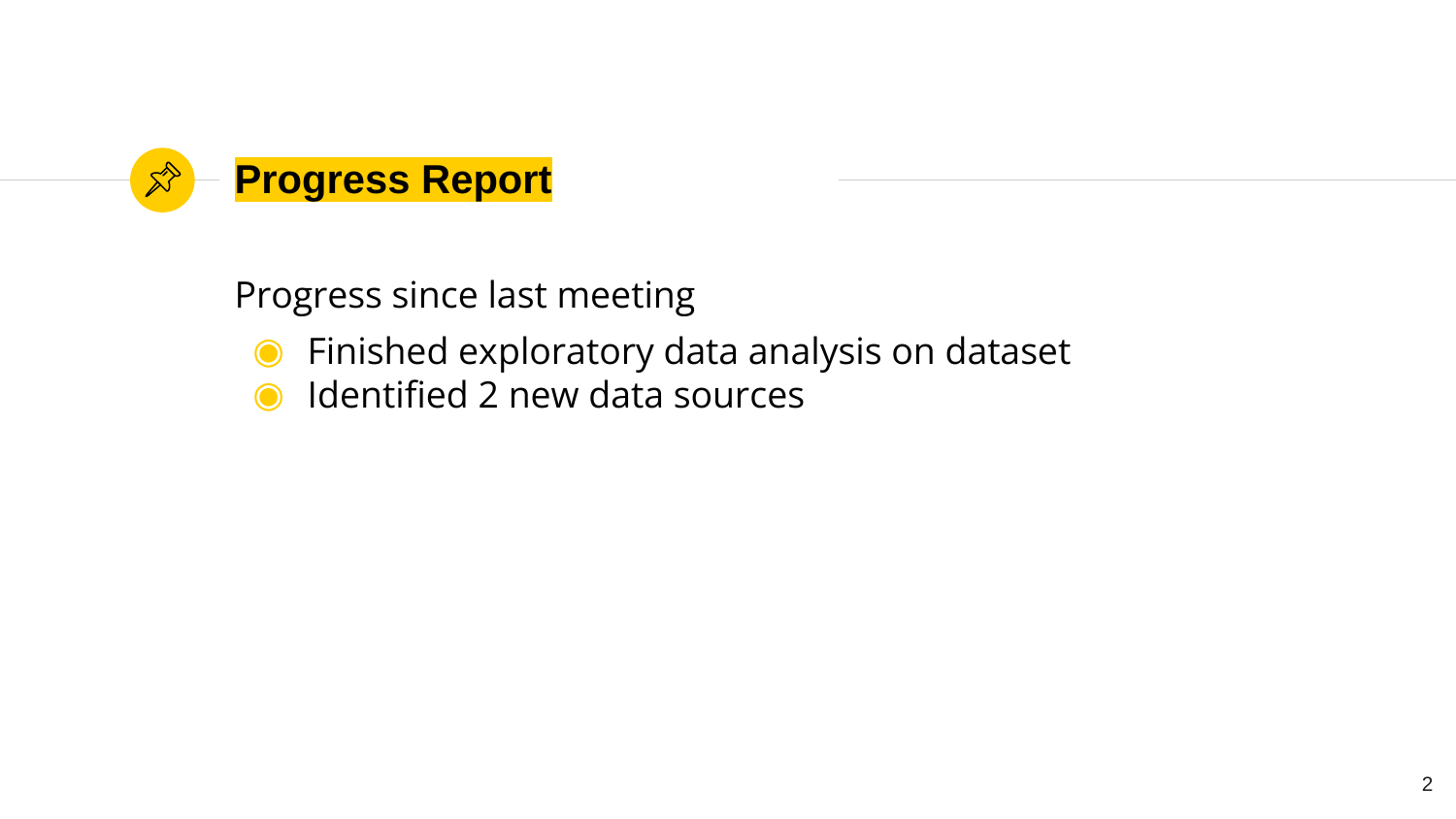

# Progress Report

Progress since last meeting
Finished exploratory data analysis on dataset
Identified 2 new data sources
2